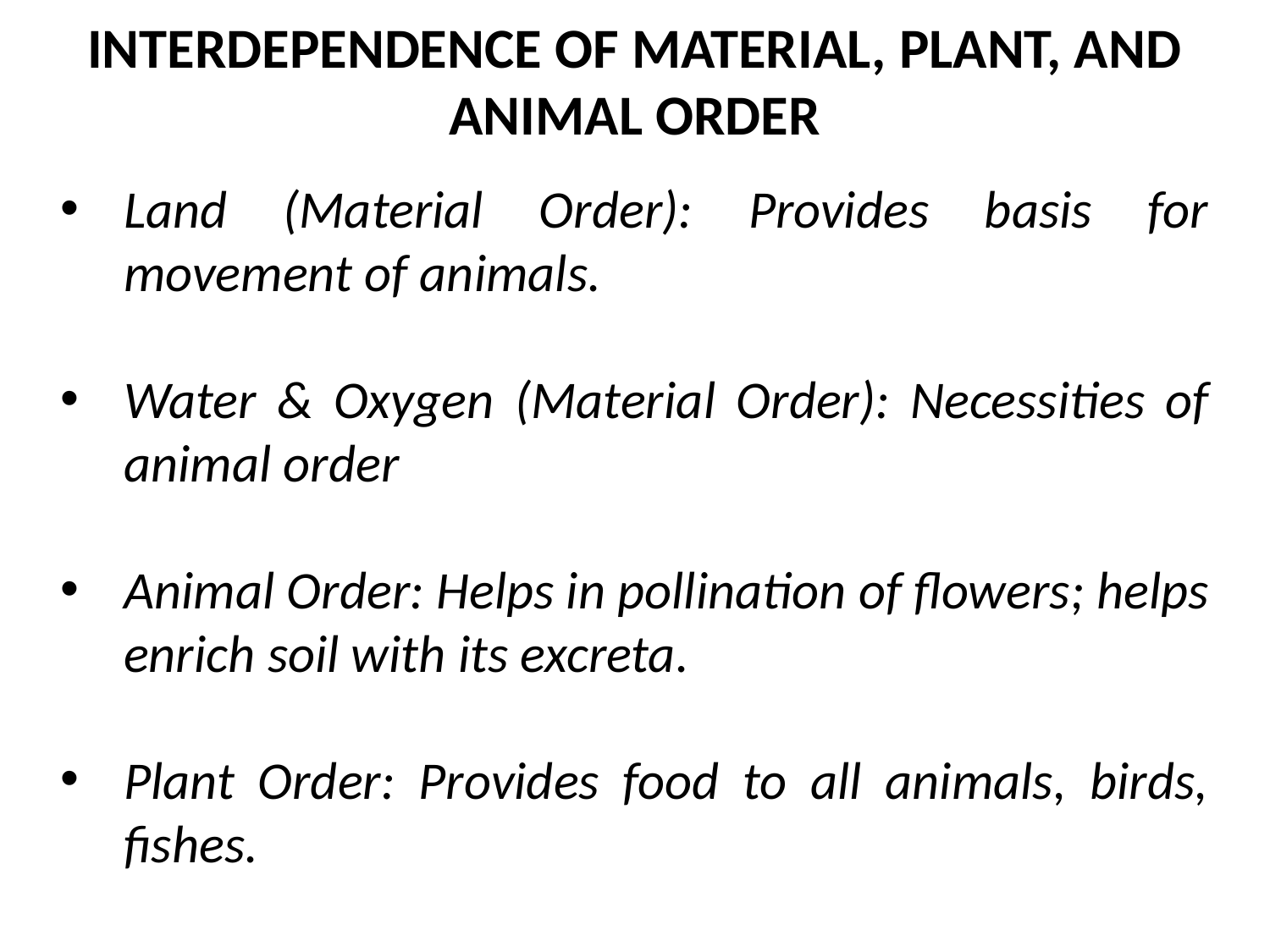

INTERDEPENDENCE OF MATERIAL, PLANT, AND ANIMAL ORDER
Land (Material Order): Provides basis for movement of animals.

Water & Oxygen (Material Order): Necessities of animal order

Animal Order: Helps in pollination of flowers; helps enrich soil with its excreta.

Plant Order: Provides food to all animals, birds, fishes.